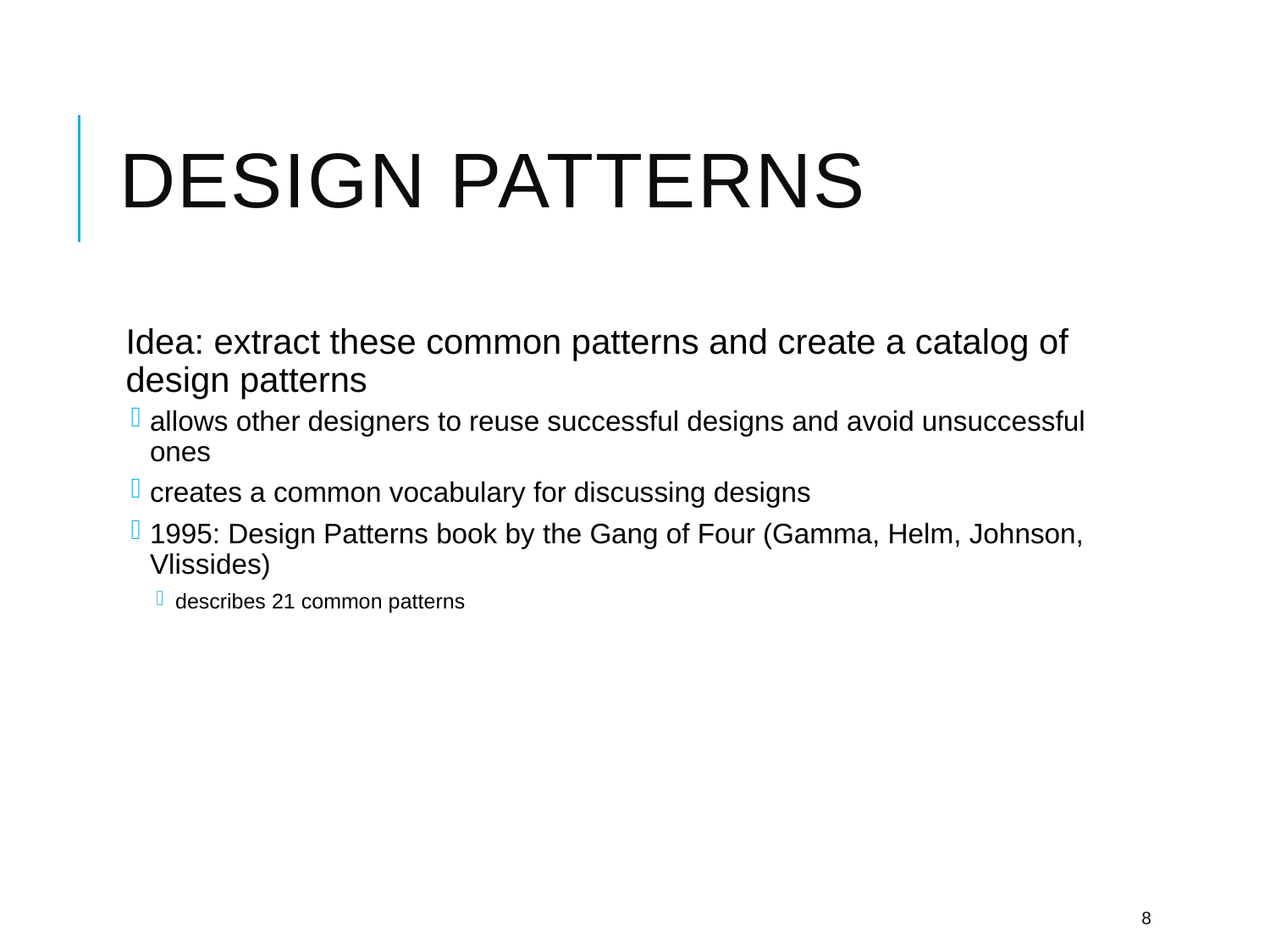

# Design patterns
Idea: extract these common patterns and create a catalog of design patterns
allows other designers to reuse successful designs and avoid unsuccessful ones
creates a common vocabulary for discussing designs
1995: Design Patterns book by the Gang of Four (Gamma, Helm, Johnson, Vlissides)
describes 21 common patterns

8